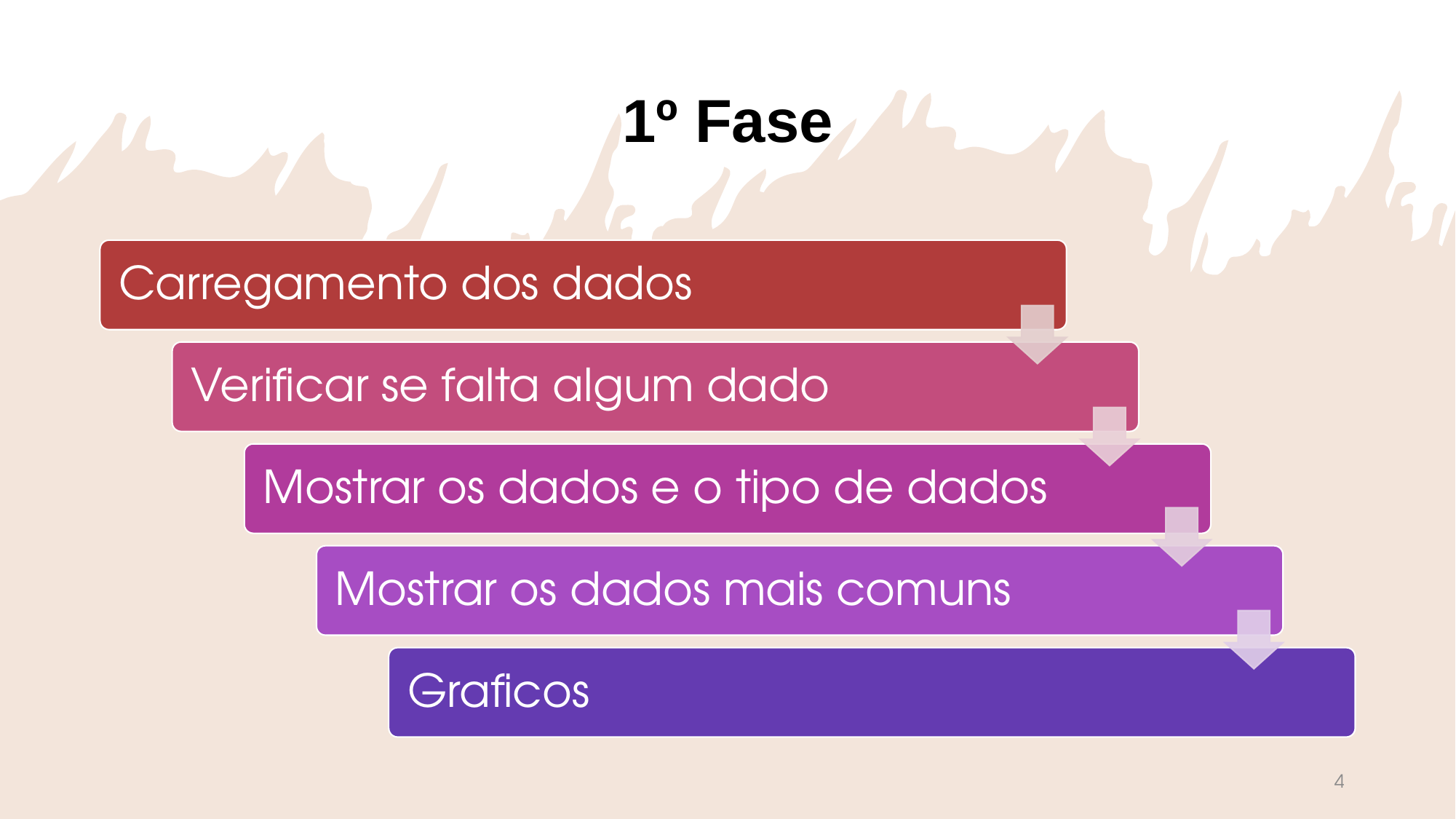

# 1º Fase

Carregamento dos dados
Verificar se falta algum dado
Mostrar os dados e o tipo de dados
Mostrar os dados mais comuns
Graficos

4